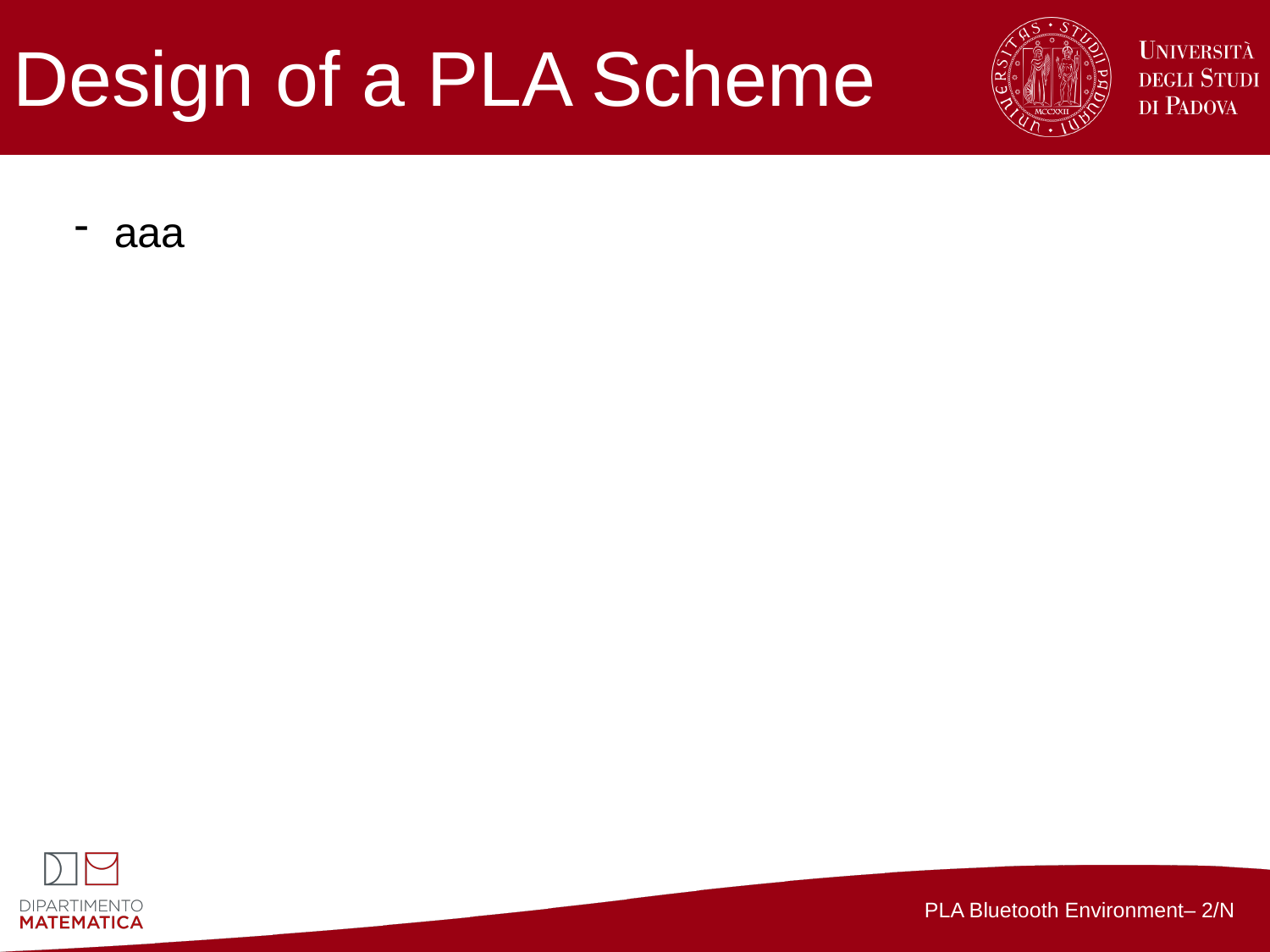

# Design of a PLA Scheme
aaa

PLA Bluetooth Environment– 2/N